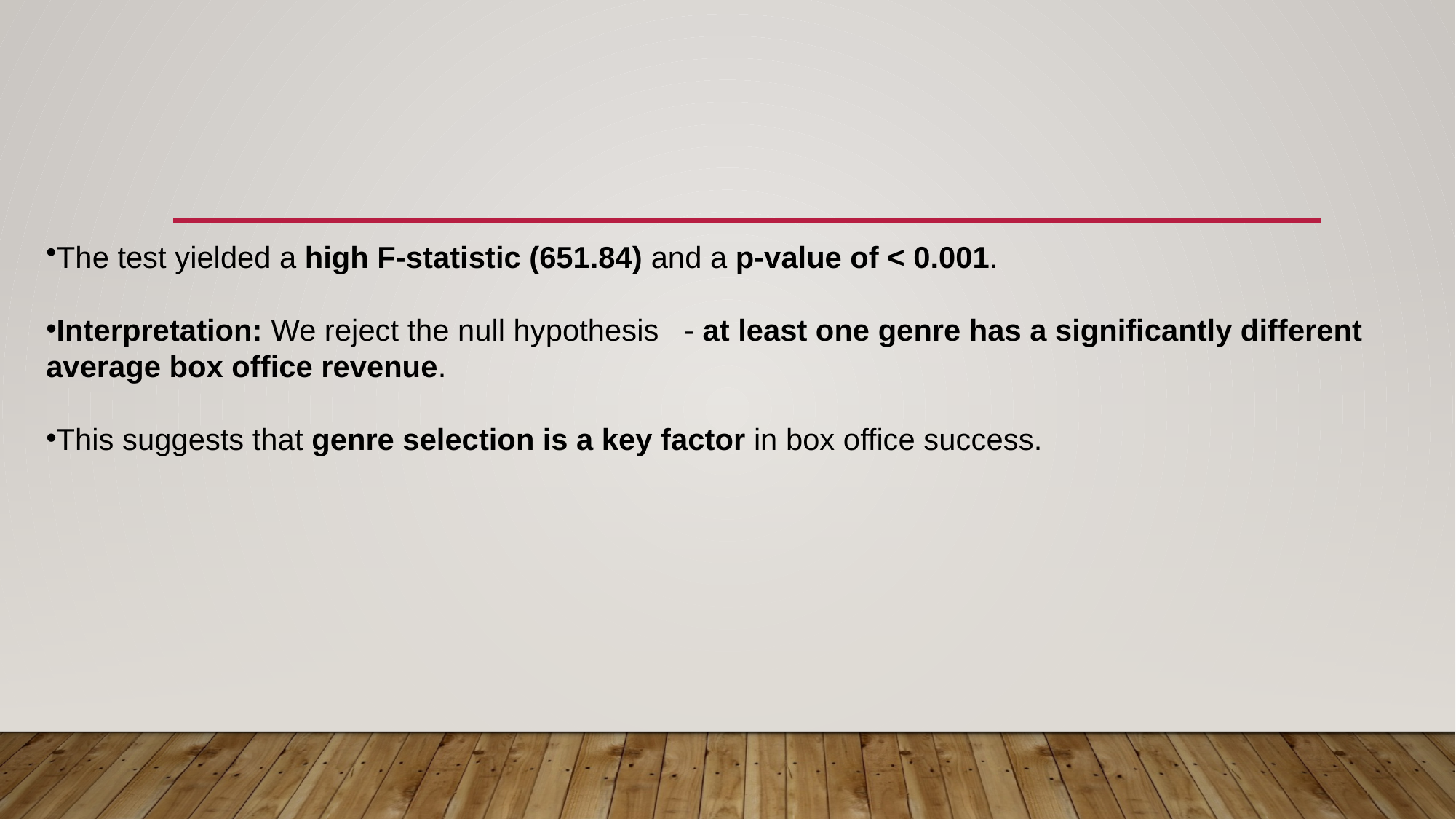

The test yielded a high F-statistic (651.84) and a p-value of < 0.001.

Interpretation: We reject the null hypothesis   - at least one genre has a significantly different average box office revenue.

This suggests that genre selection is a key factor in box office success.